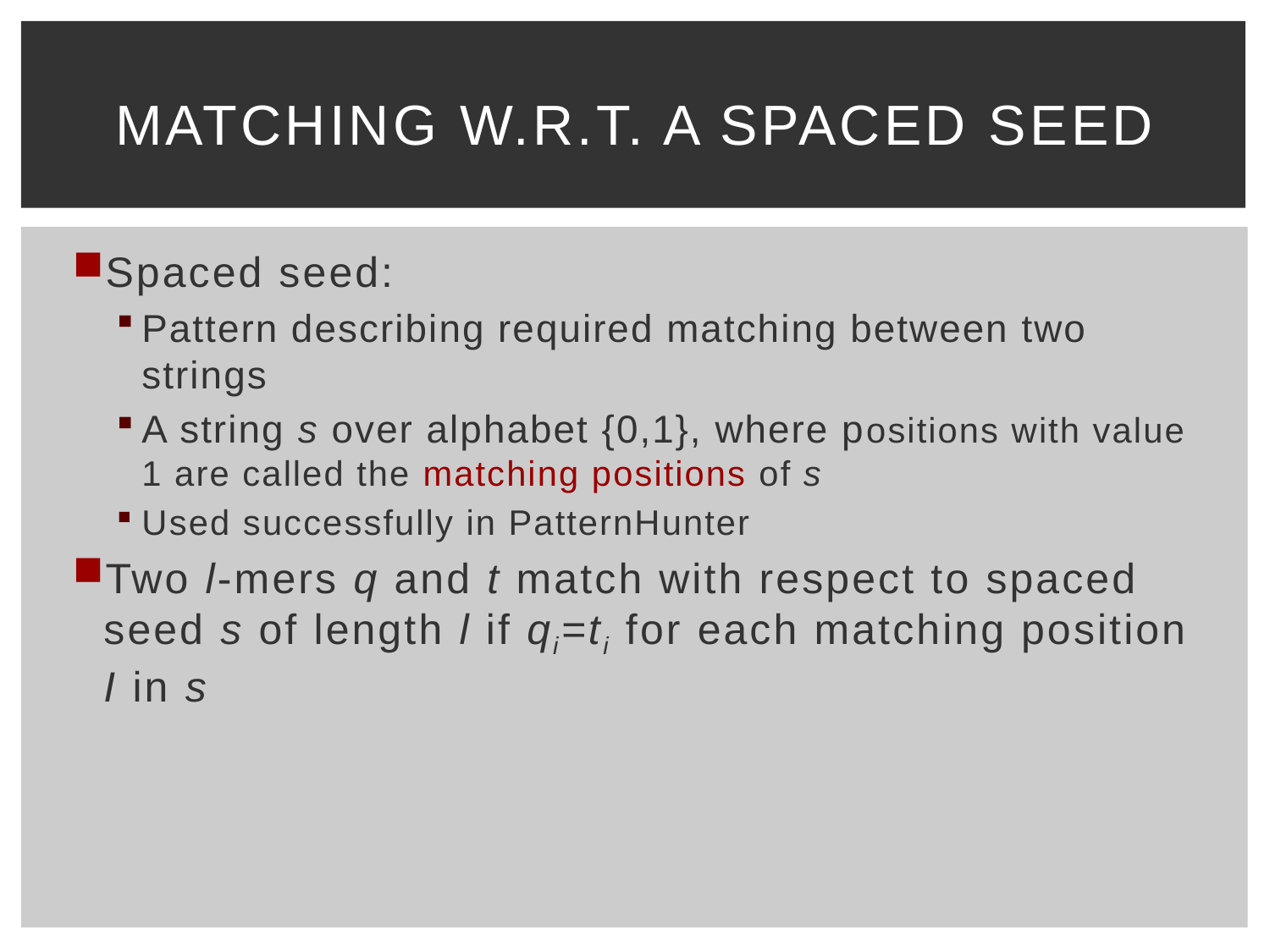

# Matching W.R.T. A Spaced Seed
Spaced seed:
Pattern describing required matching between two strings
A string s over alphabet {0,1}, where positions with value 1 are called the matching positions of s
Used successfully in PatternHunter
Two l-mers q and t match with respect to spaced seed s of length l if qi=ti for each matching position I in s